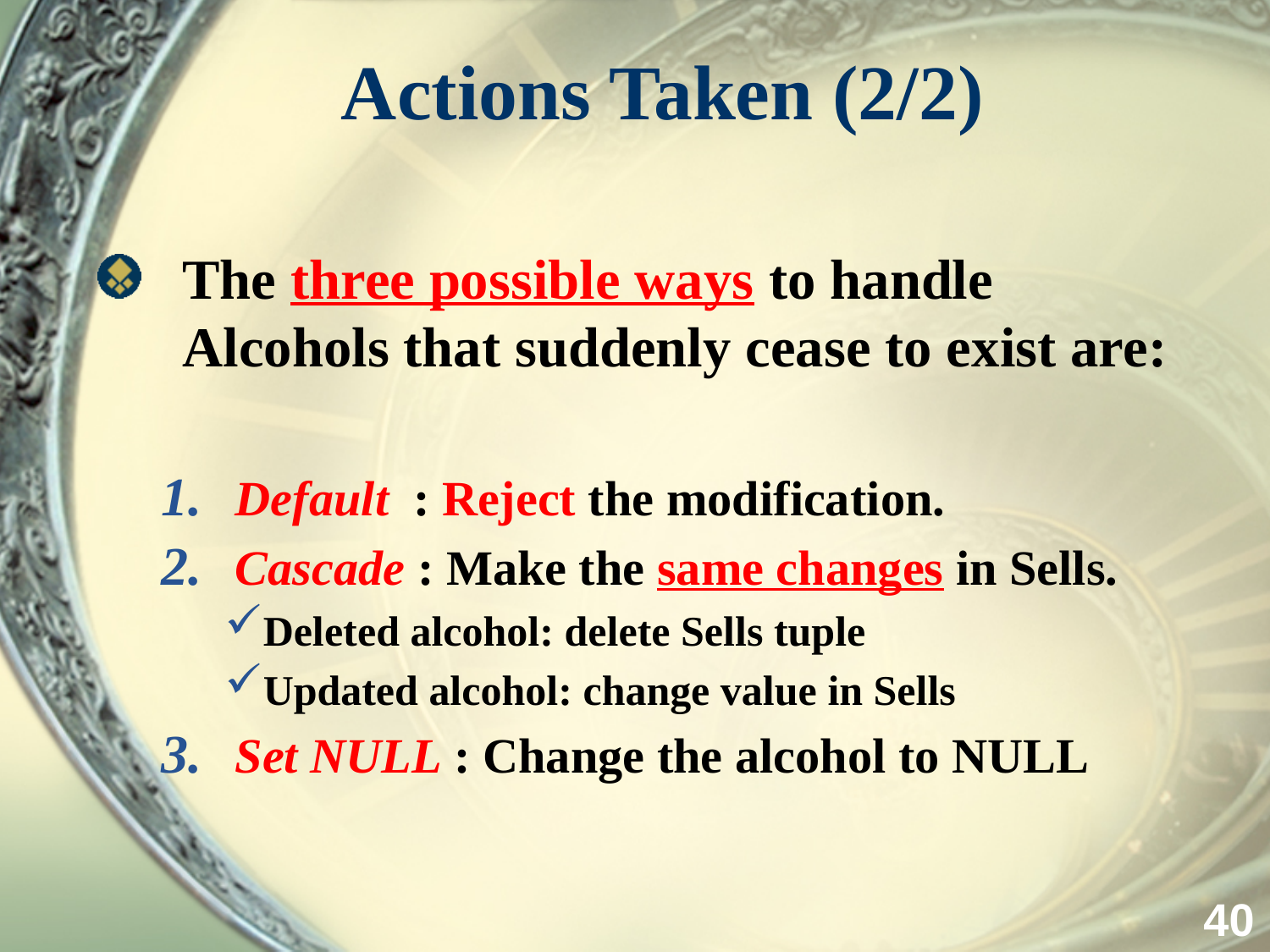

# Actions Taken (2/2)
The three possible ways to handle Alcohols that suddenly cease to exist are:

Default  : Reject the modification.
Cascade : Make the same changes in Sells.
Deleted alcohol: delete Sells tuple
Updated alcohol: change value in Sells
Set NULL : Change the alcohol to NULL
40